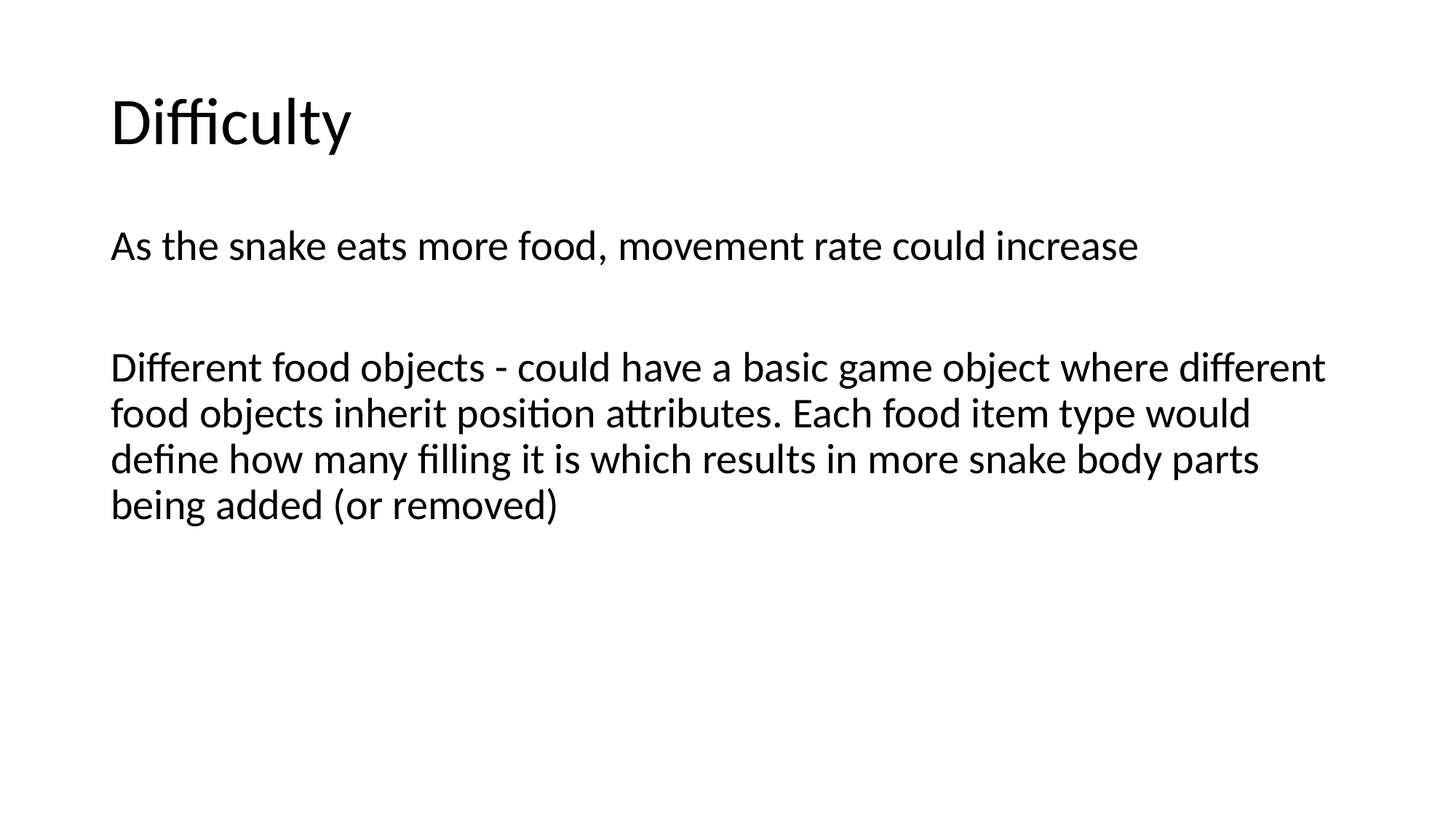

# Difficulty
As the snake eats more food, movement rate could increase

Different food objects - could have a basic game object where different food objects inherit position attributes. Each food item type would define how many filling it is which results in more snake body parts being added (or removed)